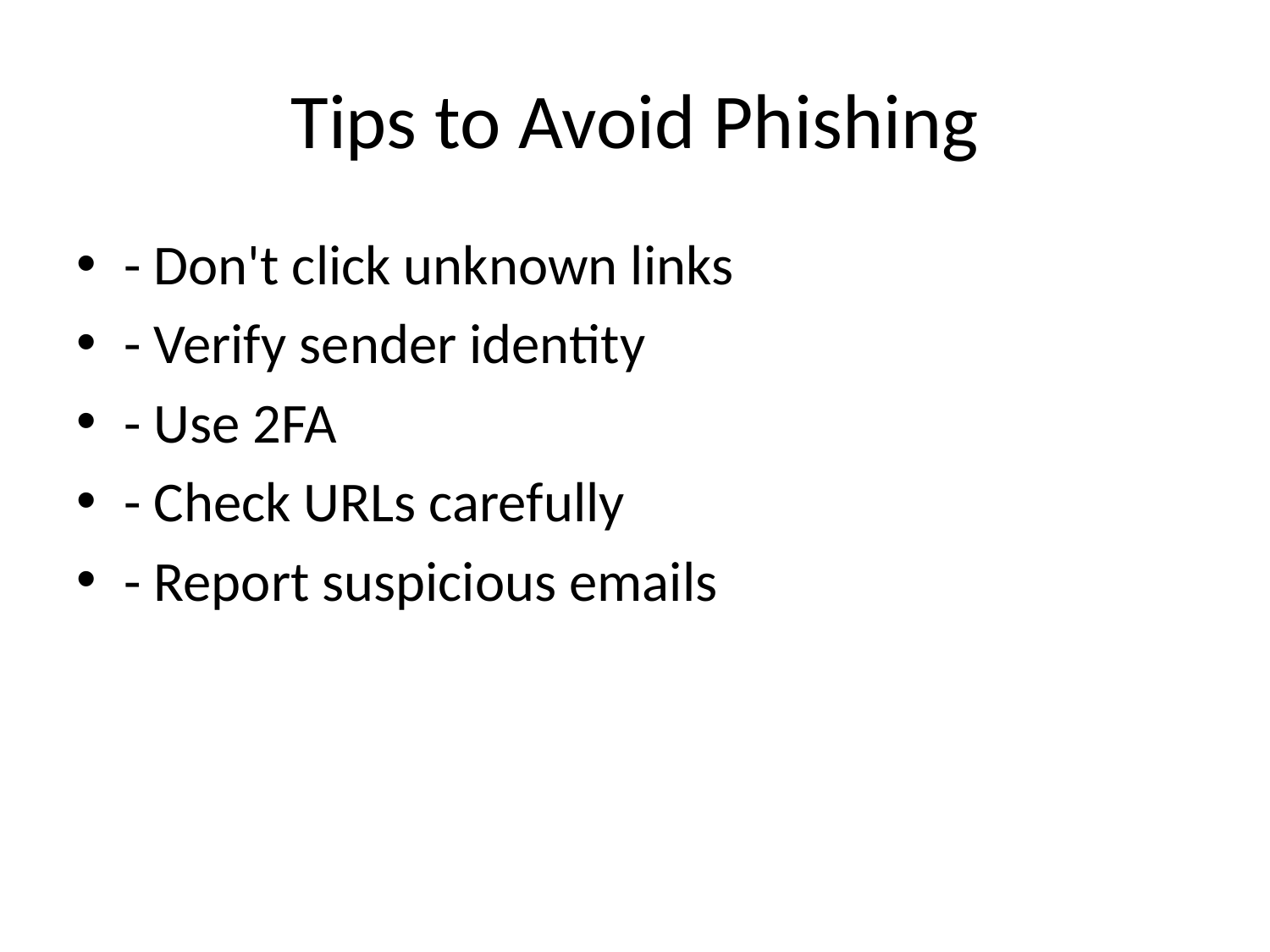

# Tips to Avoid Phishing
- Don't click unknown links
- Verify sender identity
- Use 2FA
- Check URLs carefully
- Report suspicious emails